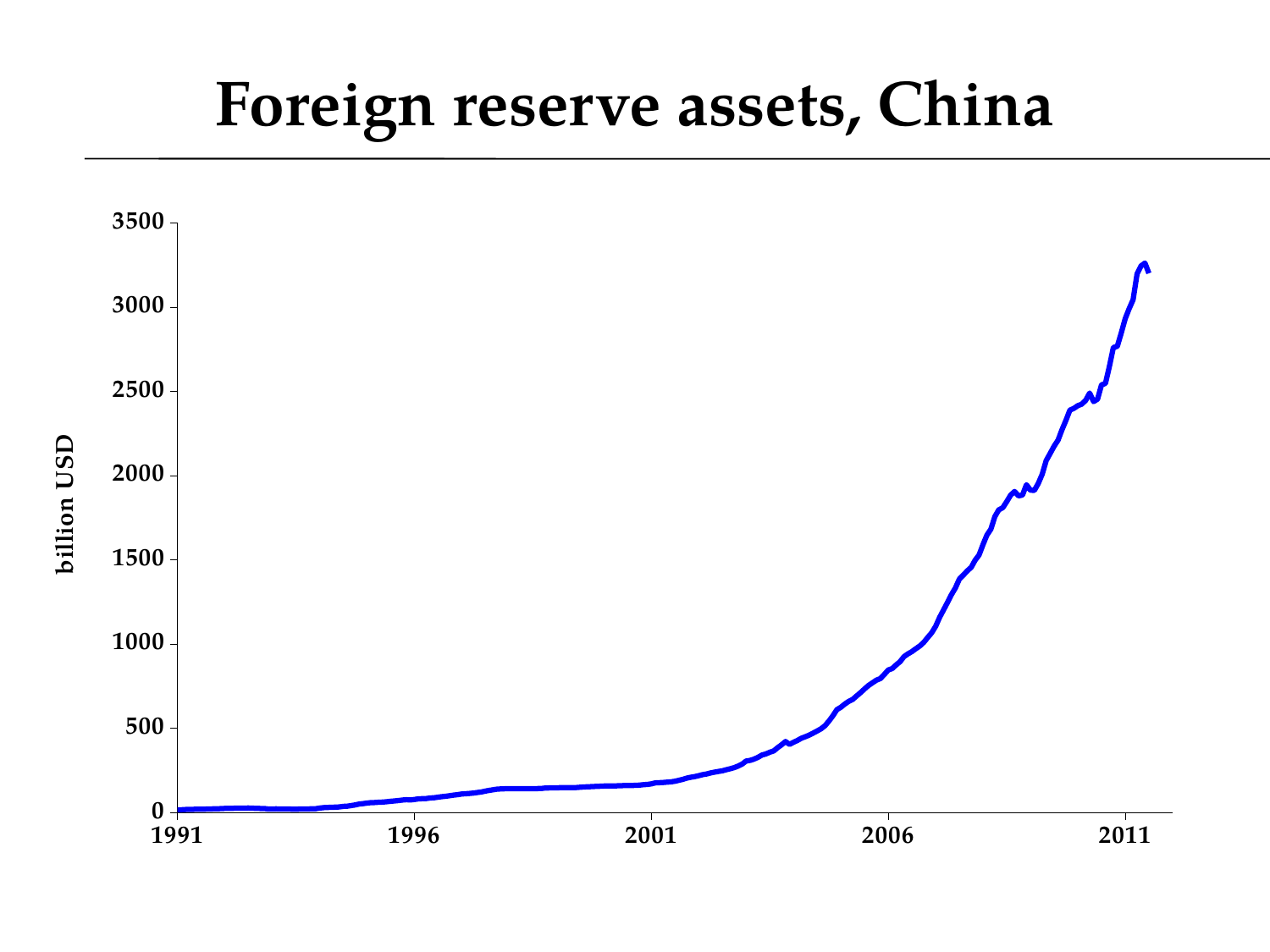

# Foreign reserve assets, China

### Chart

| Category |  |
|---|---|